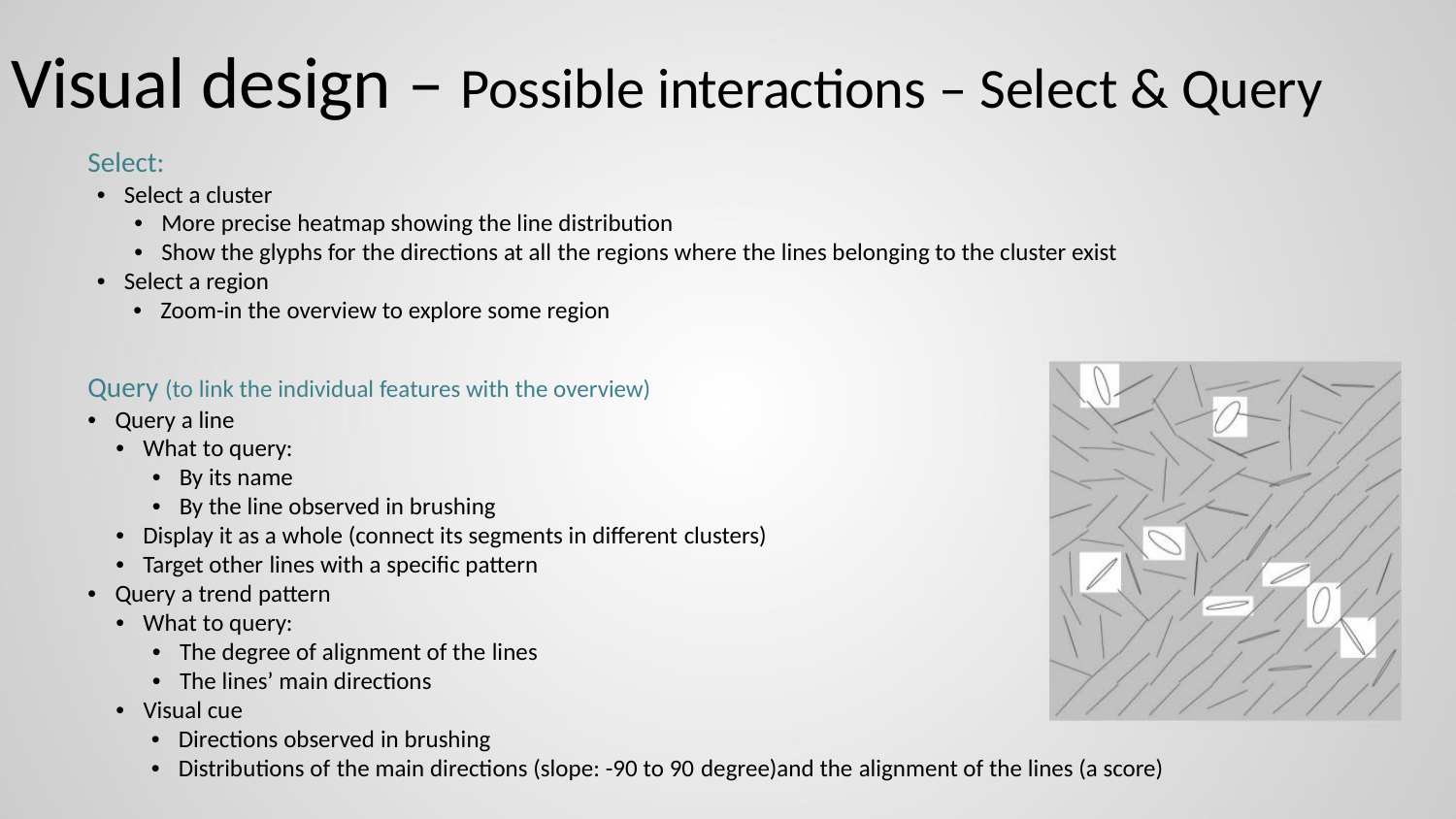

Visual design – Possible interactions – Select & Query
Select:
• Select a cluster
• More precise heatmap showing the line distribution
• Show the glyphs for the directions at all the regions where the lines belonging to the cluster exist
• Select a region
• Zoom-in the overview to explore some region
Query (to link the individual features with the overview)
• Query a line
• What to query:
• By its name
• By the line observed in brushing
• Display it as a whole (connect its segments in different clusters)
• Target other lines with a specific pattern
• Query a trend pattern
• What to query:
• The degree of alignment of the lines
• The lines’ main directions
• Visual cue
• Directions observed in brushing
• Distributions of the main directions (slope: -90 to 90 degree)and the alignment of the lines (a score)